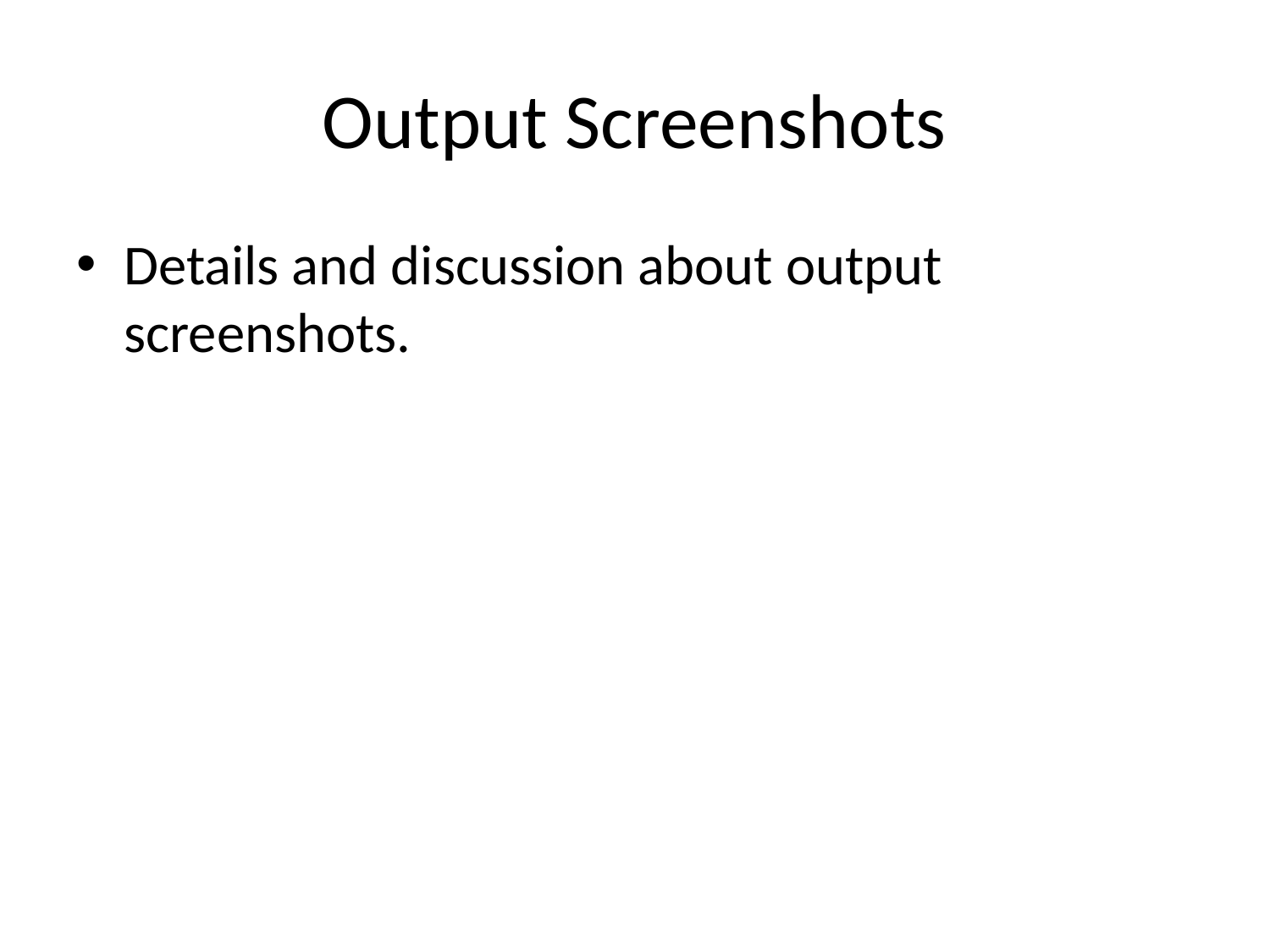

# Output Screenshots
Details and discussion about output screenshots.